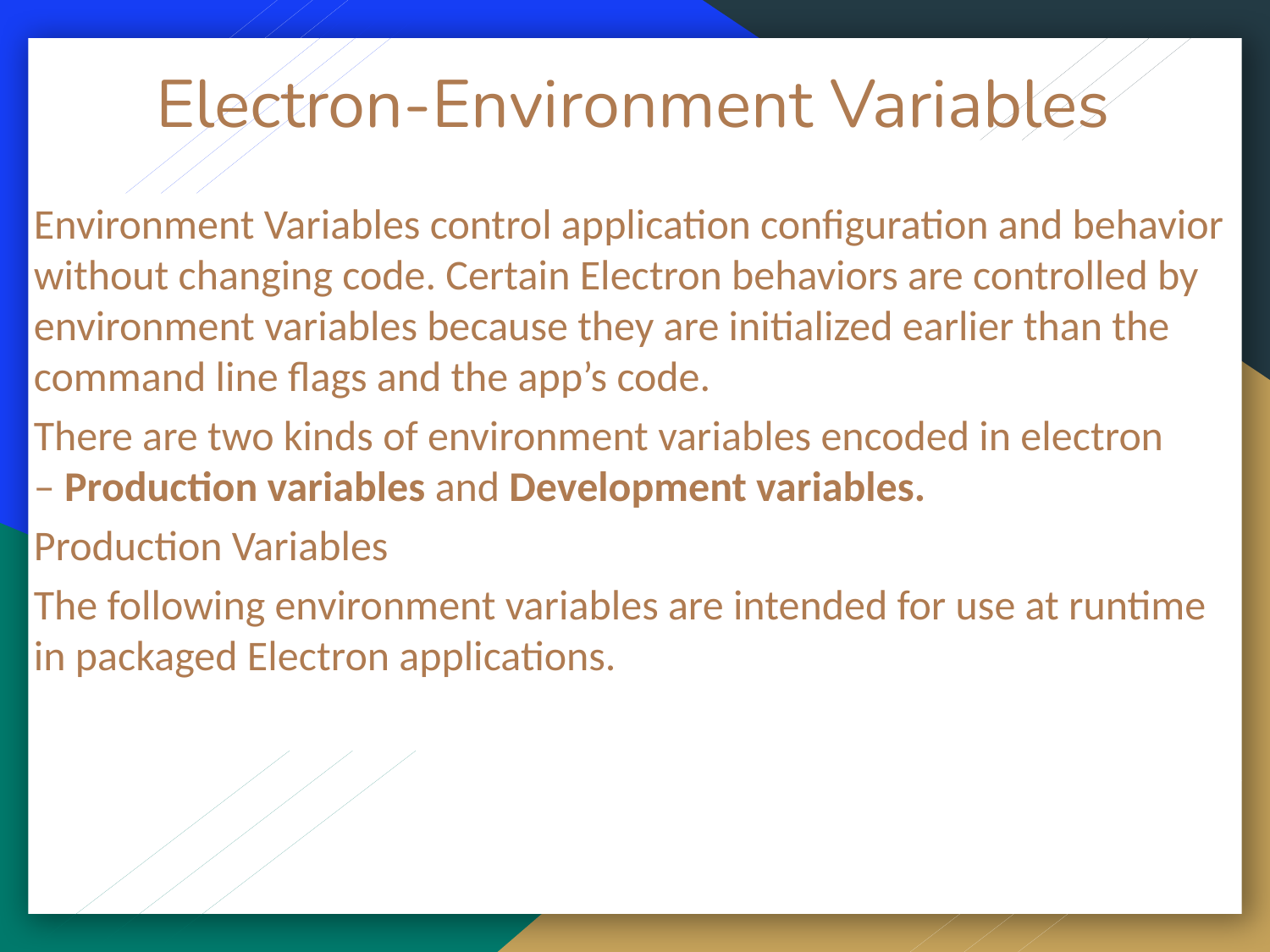

# Electron-Environment Variables
Environment Variables control application configuration and behavior without changing code. Certain Electron behaviors are controlled by environment variables because they are initialized earlier than the command line flags and the app’s code.
There are two kinds of environment variables encoded in electron – Production variables and Development variables.
Production Variables
The following environment variables are intended for use at runtime in packaged Electron applications.